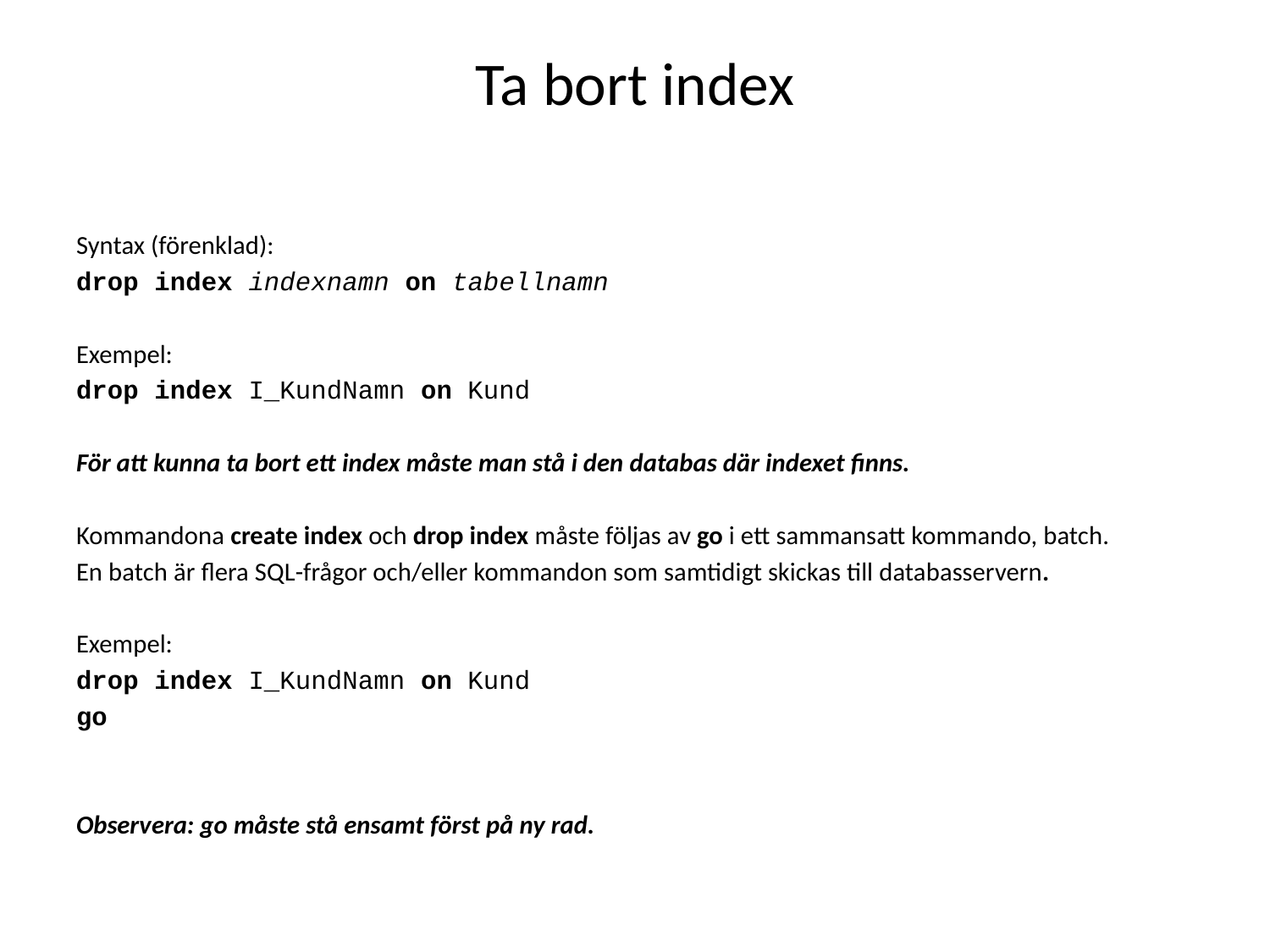

# Ta bort index
Syntax (förenklad):
drop index indexnamn on tabellnamn

Exempel:
drop index I_KundNamn on Kund

För att kunna ta bort ett index måste man stå i den databas där indexet finns.

Kommandona create index och drop index måste följas av go i ett sammansatt kommando, batch.
En batch är flera SQL-frågor och/eller kommandon som samtidigt skickas till databasservern.

Exempel:
drop index I_KundNamn on Kund
go

Observera: go måste stå ensamt först på ny rad.